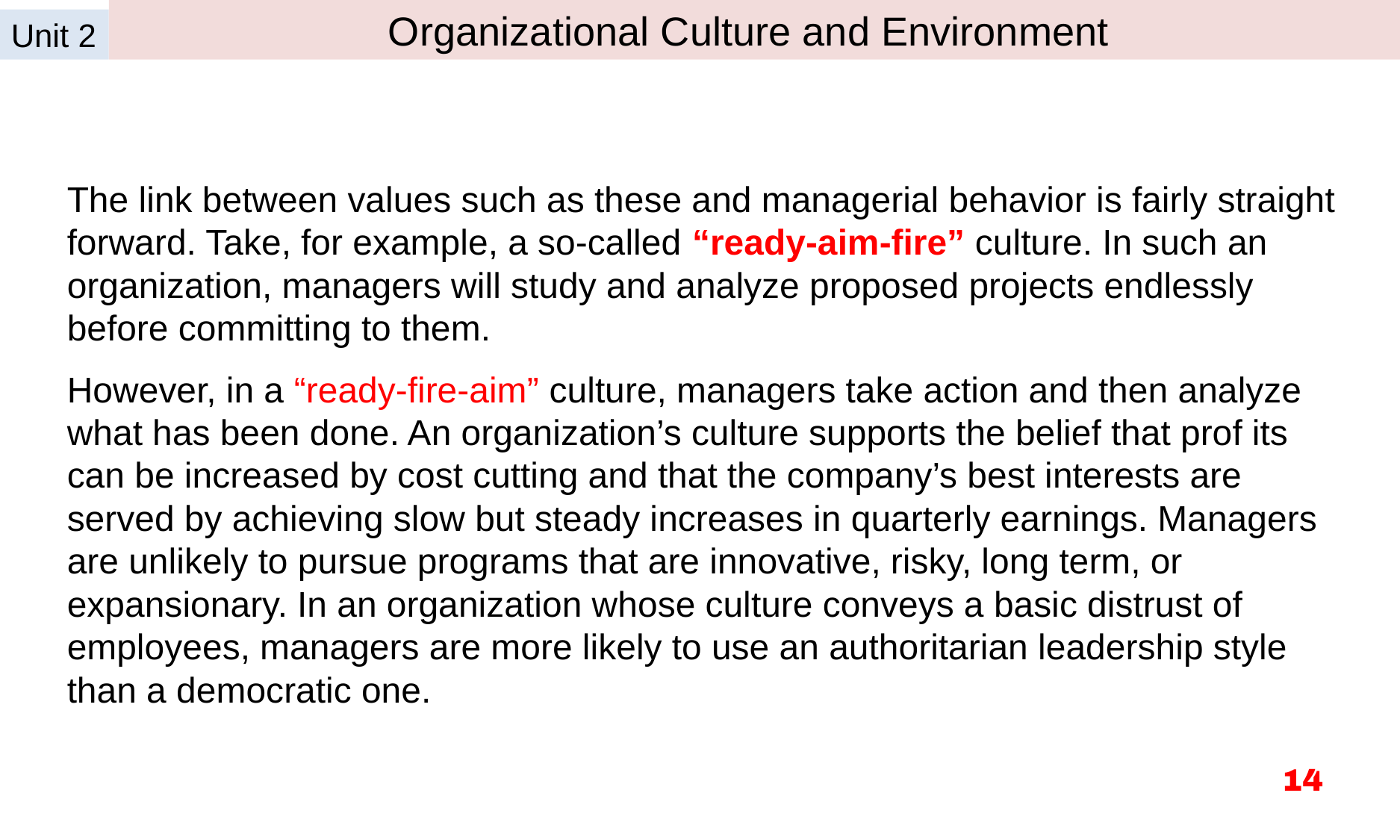

Organizational Culture and Environment
Unit 2
The link between values such as these and managerial behavior is fairly straight forward. Take, for example, a so-called “ready-aim-fire” culture. In such an organization, managers will study and analyze proposed projects endlessly before committing to them.
However, in a “ready-fire-aim” culture, managers take action and then analyze what has been done. An organization’s culture supports the belief that prof its can be increased by cost cutting and that the company’s best interests are served by achieving slow but steady increases in quarterly earnings. Managers are unlikely to pursue programs that are innovative, risky, long term, or expansionary. In an organization whose culture conveys a basic distrust of employees, managers are more likely to use an authoritarian leadership style than a democratic one.
14